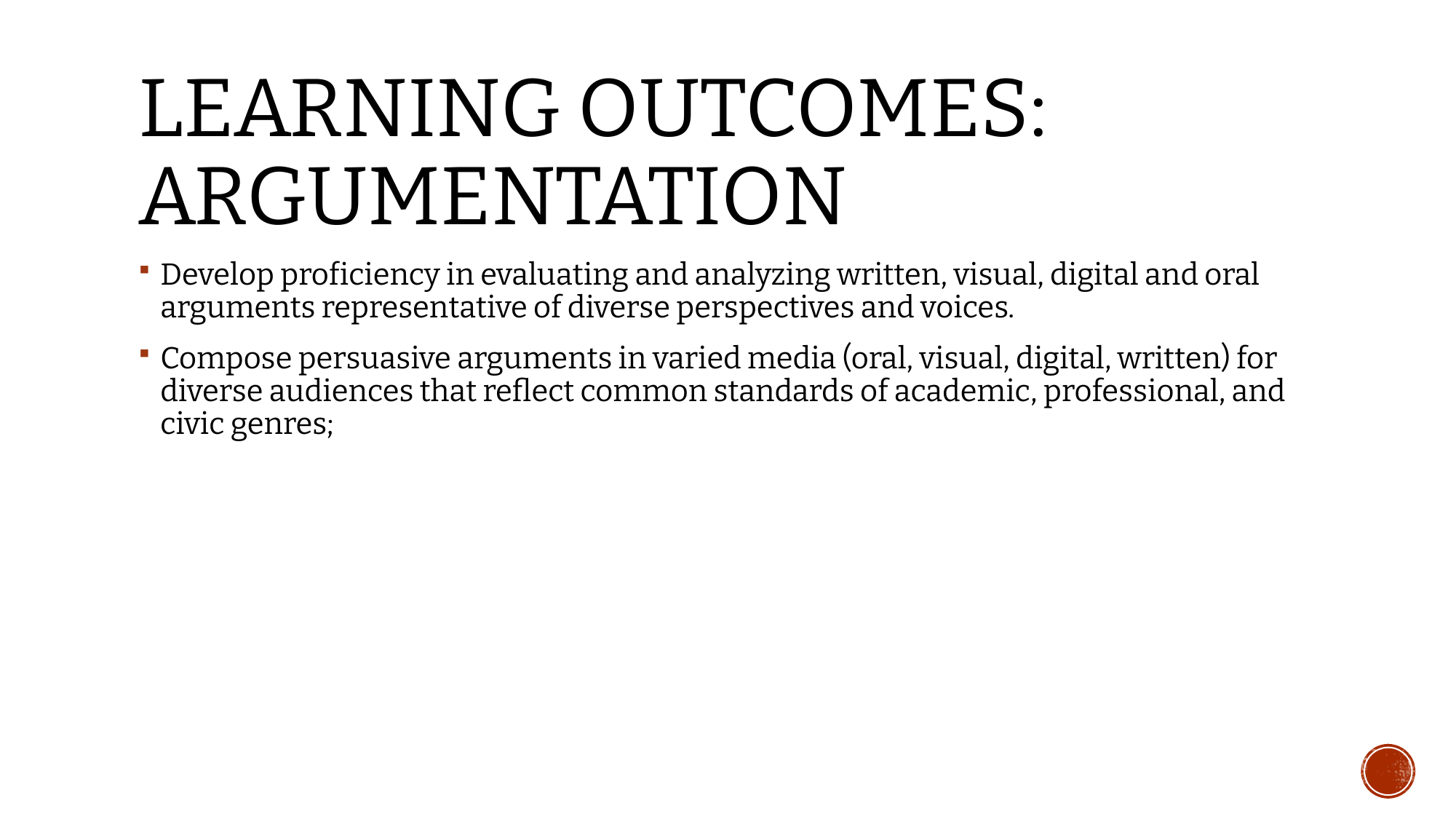

# Learning Outcomes: Argumentation
Develop proficiency in evaluating and analyzing written, visual, digital and oral arguments representative of diverse perspectives and voices.
Compose persuasive arguments in varied media (oral, visual, digital, written) for diverse audiences that reflect common standards of academic, professional, and civic genres;